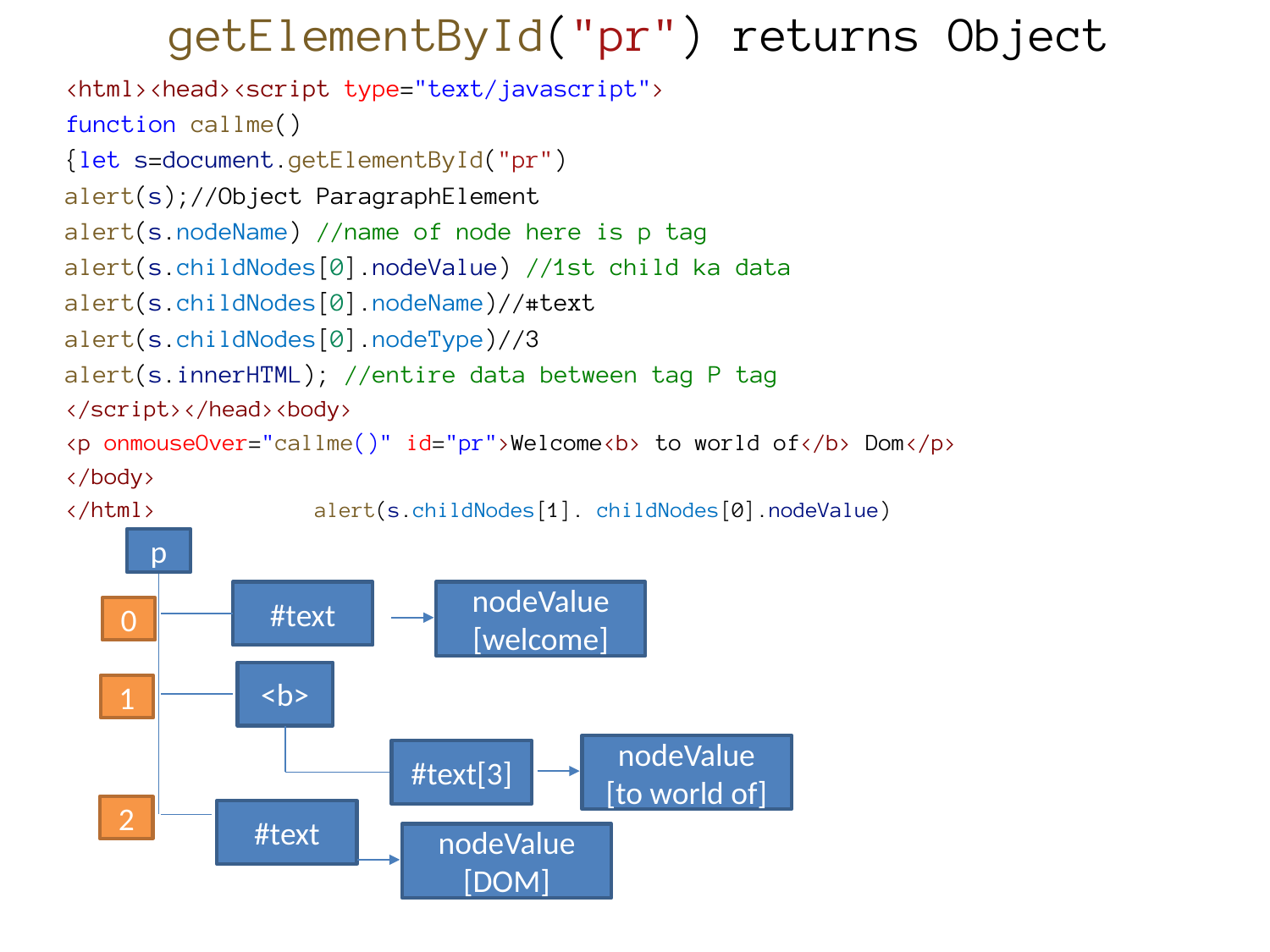

# getElementById("pr") returns Object
<html><head><script type="text/javascript">
function callme()
{let s=document.getElementById("pr")
alert(s);//Object ParagraphElement
alert(s.nodeName) //name of node here is p tag
alert(s.childNodes[0].nodeValue) //1st child ka data
alert(s.childNodes[0].nodeName)//#text
alert(s.childNodes[0].nodeType)//3
alert(s.innerHTML); //entire data between tag P tag
</script></head><body>
<p onmouseOver="callme()" id="pr">Welcome<b> to world of</b> Dom</p>
</body>
</html>            alert(s.childNodes[1]. childNodes[0].nodeValue)

p
nodeValue
[welcome]
#text
0
<b>
1
nodeValue
[to world of]
#text[3]
2
#text
nodeValue
[DOM]